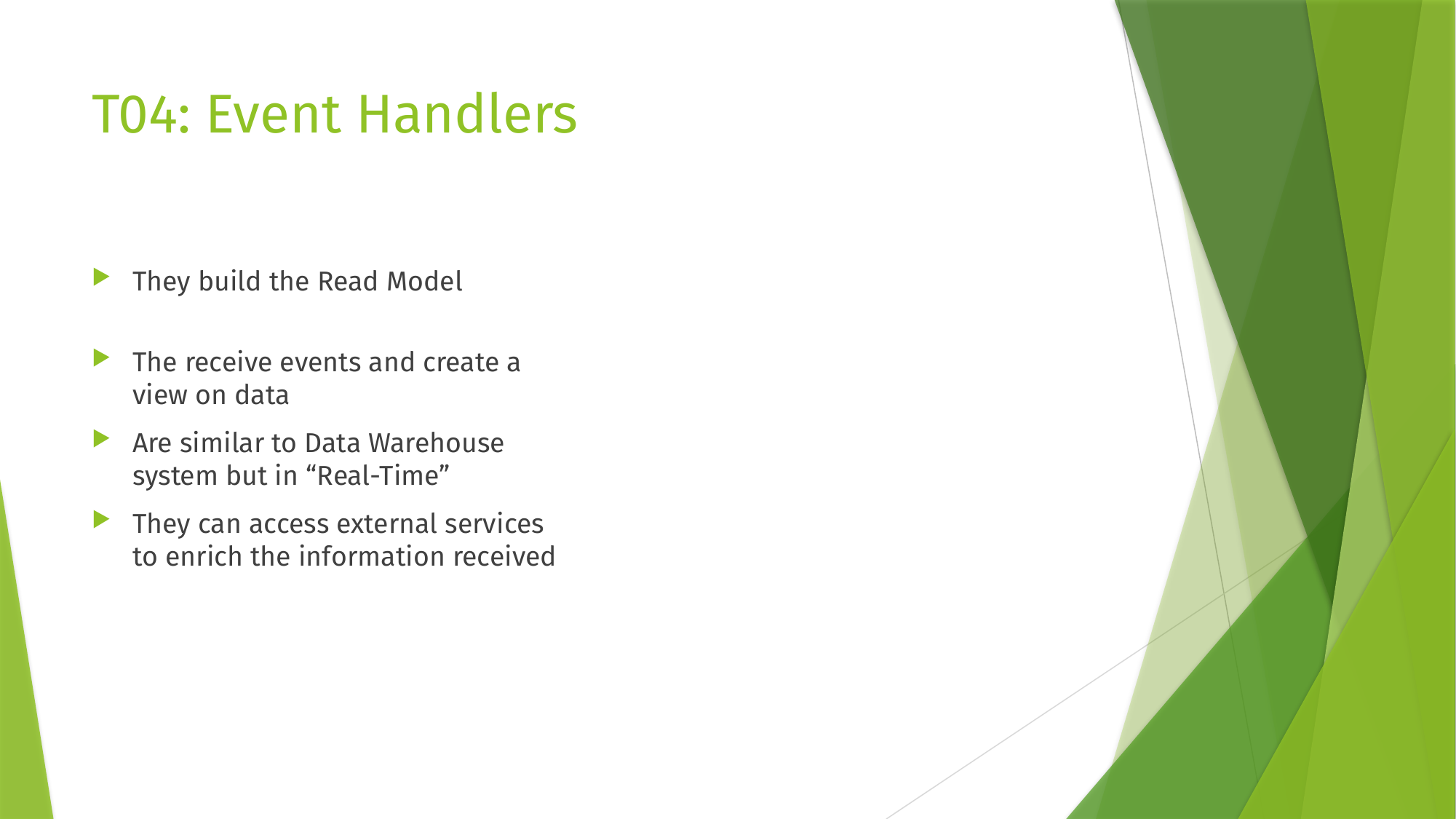

# T04: Event Handlers
They build the Read Model
The receive events and create a view on data
Are similar to Data Warehouse system but in “Real-Time”
They can access external services to enrich the information received